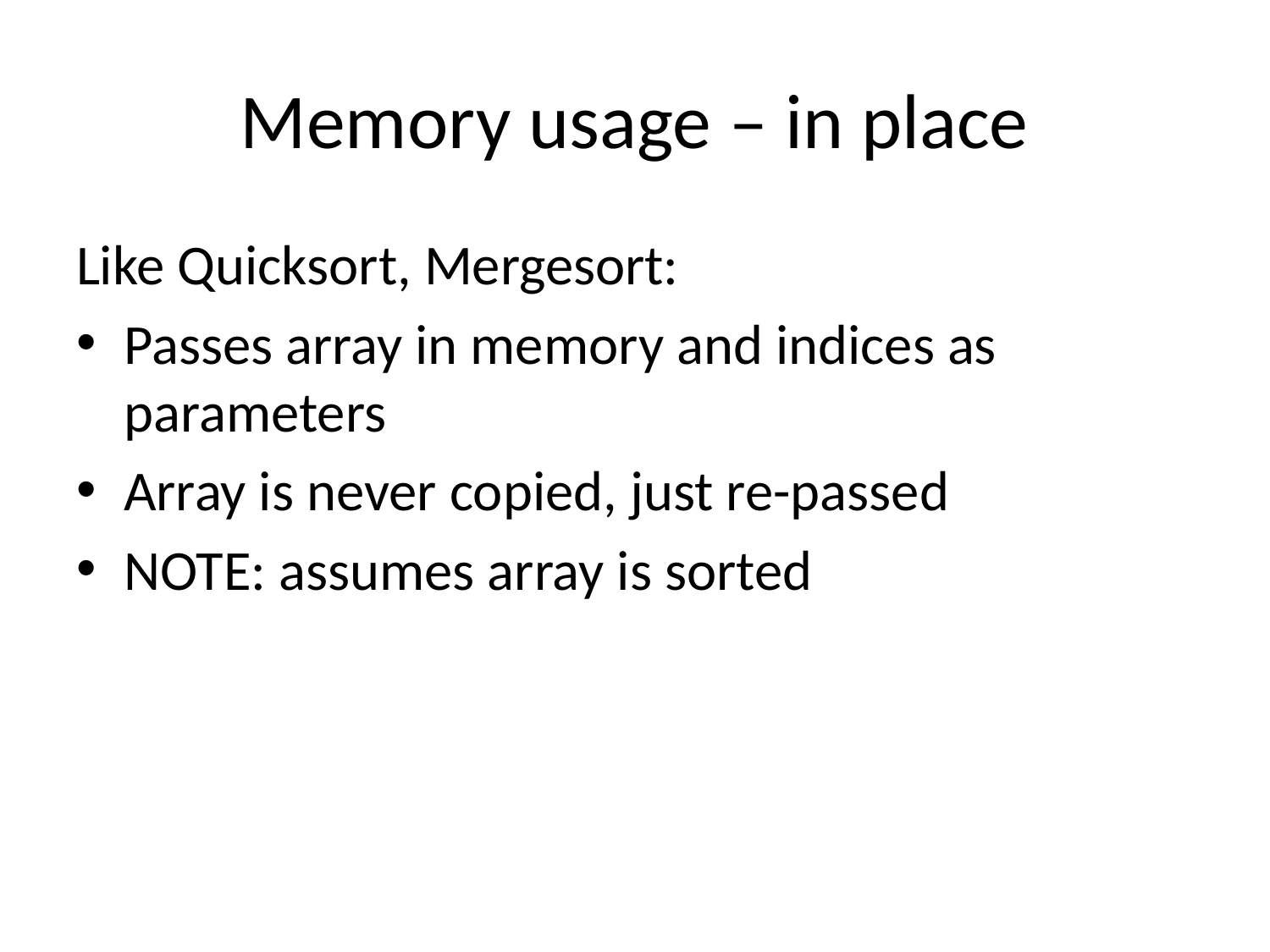

# Memory usage – in place
Like Quicksort, Mergesort:
Passes array in memory and indices as parameters
Array is never copied, just re-passed
NOTE: assumes array is sorted